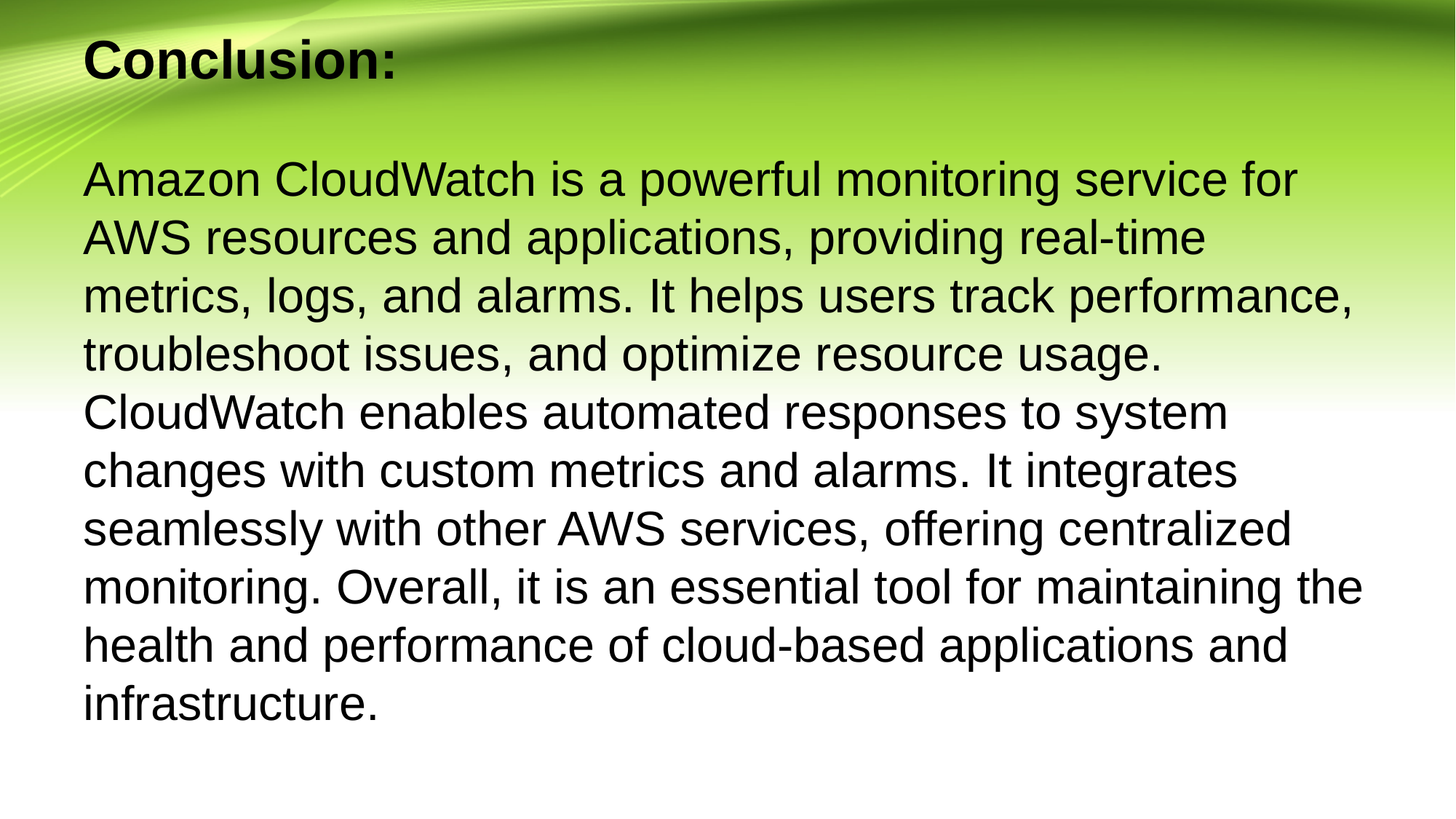

# Conclusion:
Amazon CloudWatch is a powerful monitoring service for AWS resources and applications, providing real-time metrics, logs, and alarms. It helps users track performance, troubleshoot issues, and optimize resource usage. CloudWatch enables automated responses to system changes with custom metrics and alarms. It integrates seamlessly with other AWS services, offering centralized monitoring. Overall, it is an essential tool for maintaining the health and performance of cloud-based applications and infrastructure.